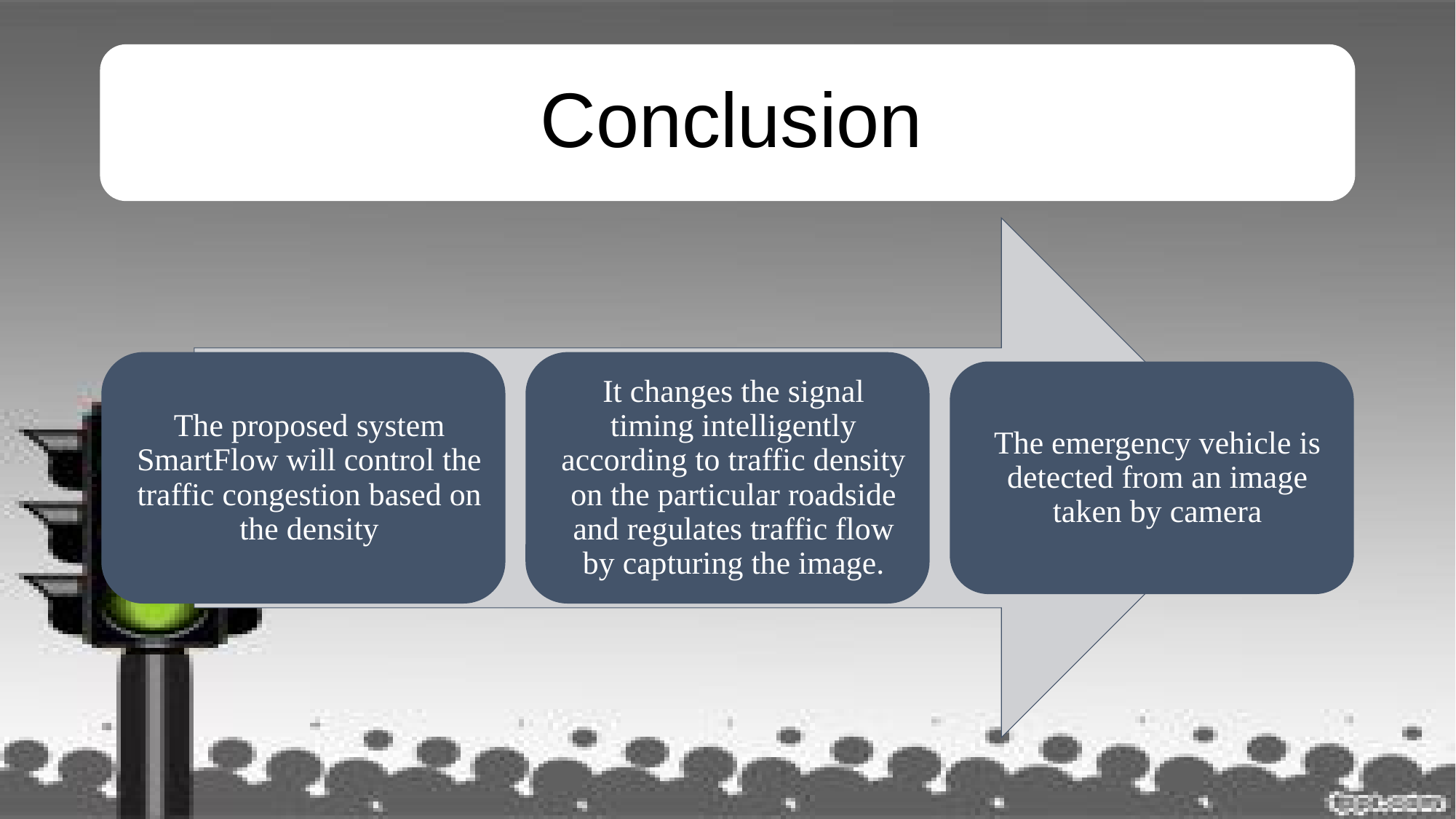

Conclusion
The proposed system SmartFlow will control the traffic congestion based on the density
It changes the signal timing intelligently according to traffic density on the particular roadside and regulates traffic flow by capturing the image.
The emergency vehicle is detected from an image taken by camera